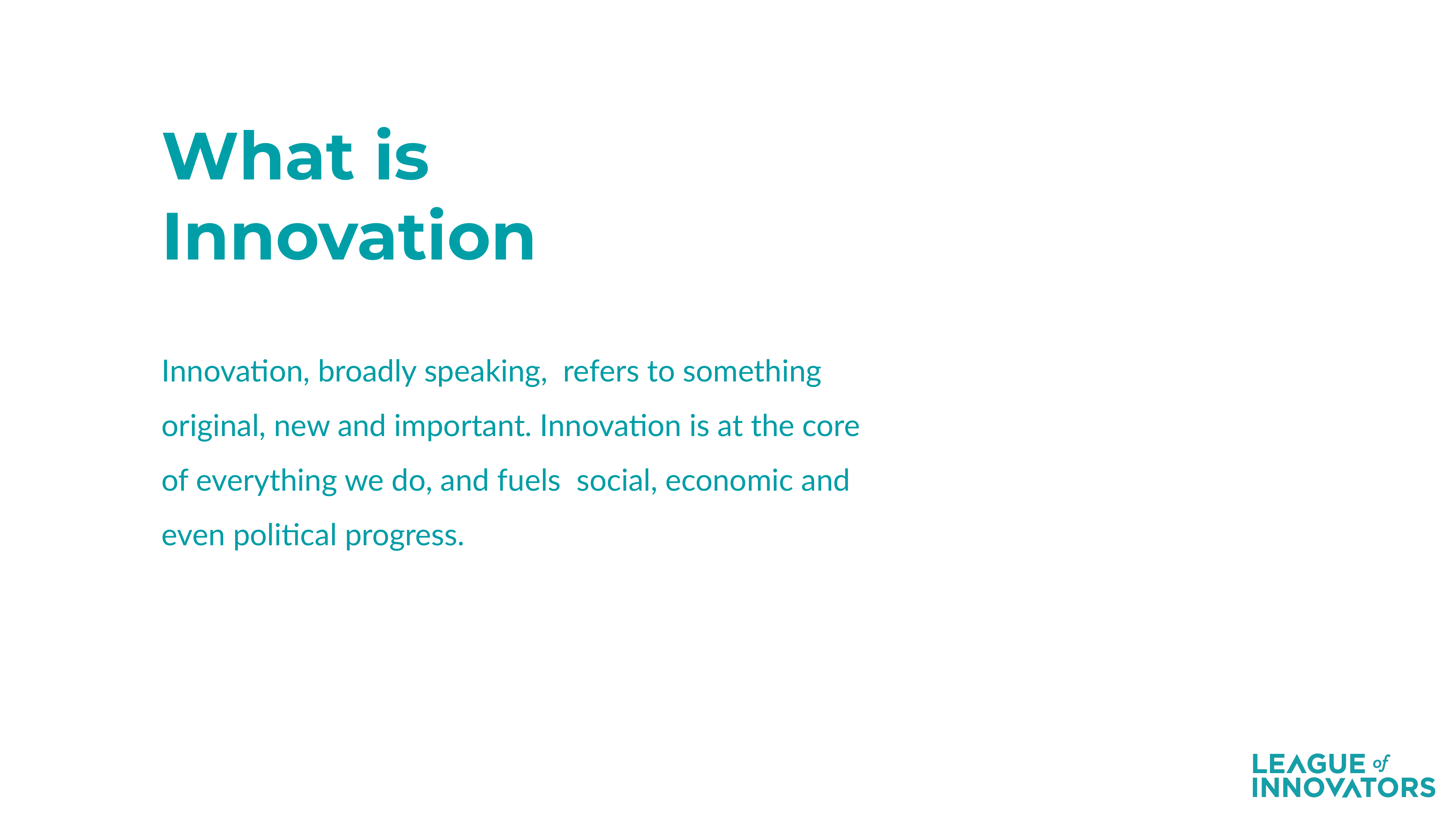

What is Innovation
Innovation, broadly speaking,  refers to something original, new and important. Innovation is at the core of everything we do, and fuels  social, economic and even political progress.